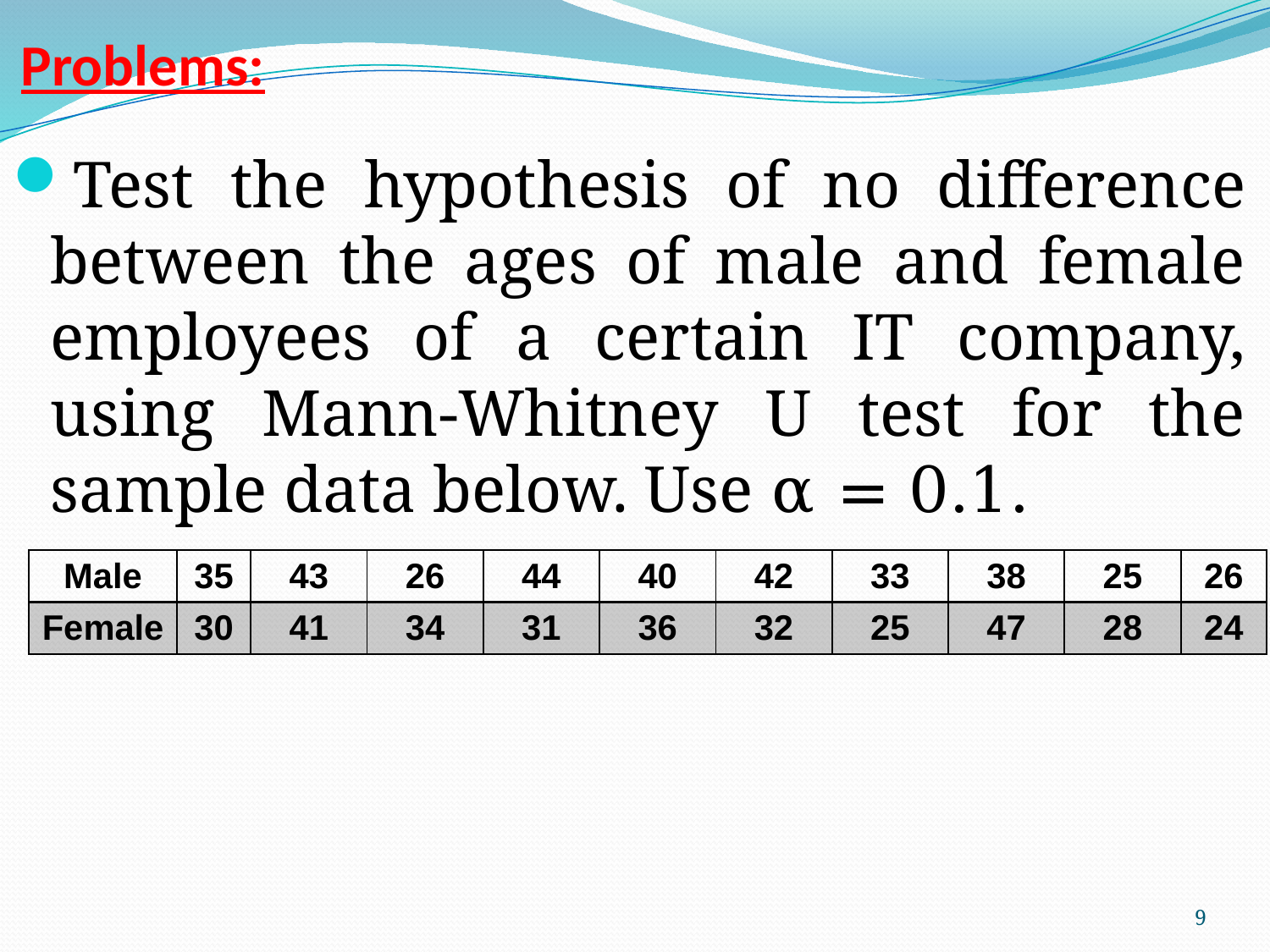

# Problems:
Test the hypothesis of no difference between the ages of male and female employees of a certain IT company, using Mann-Whitney U test for the sample data below. Use α = 0.1.

| Male | 35 | 43 | 26 | 44 | 40 | 42 | 33 | 38 | 25 | 26 |
| --- | --- | --- | --- | --- | --- | --- | --- | --- | --- | --- |
| Female | 30 | 41 | 34 | 31 | 36 | 32 | 25 | 47 | 28 | 24 |
9